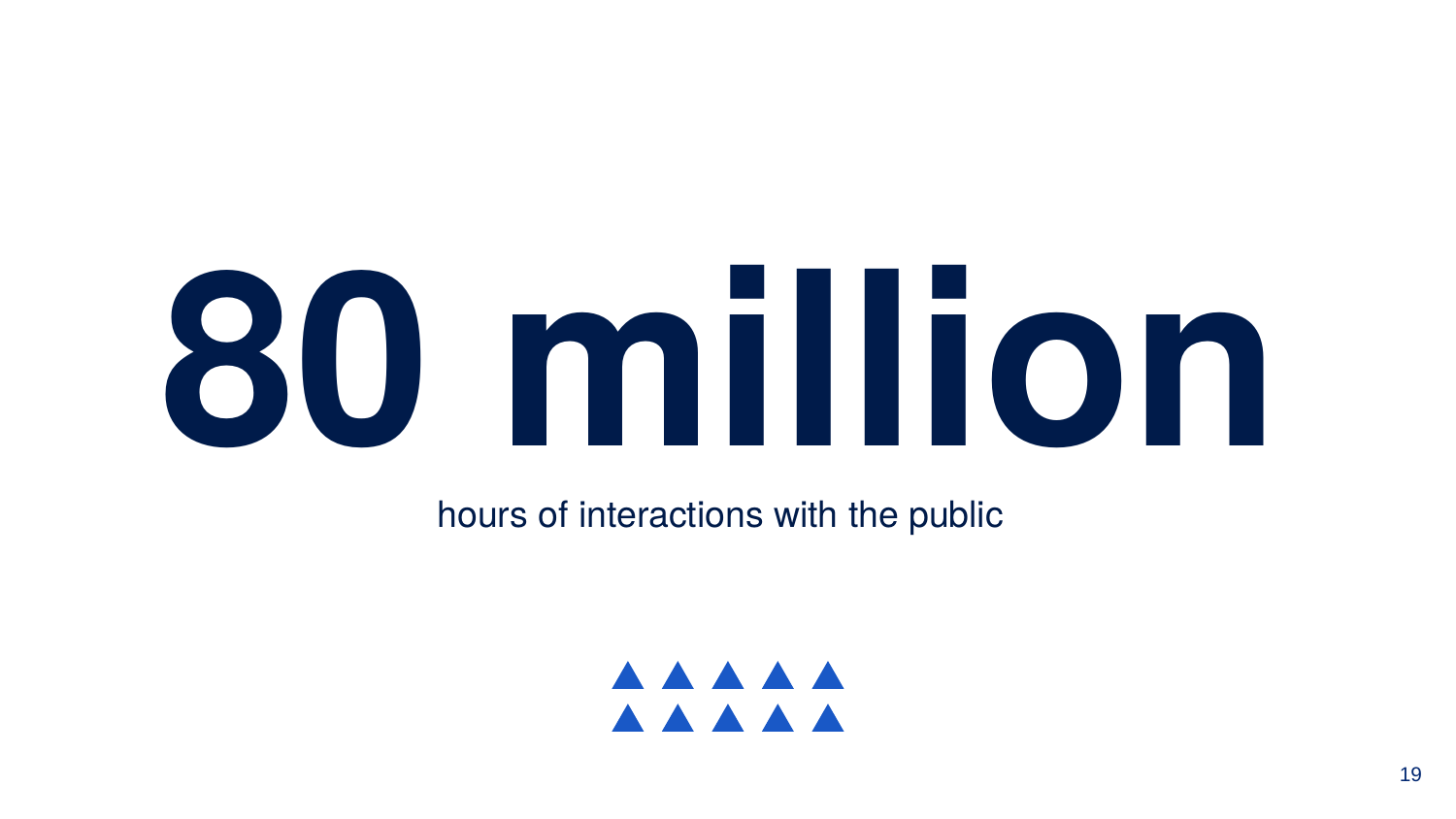

# 80 million
hours of interactions with the public

19